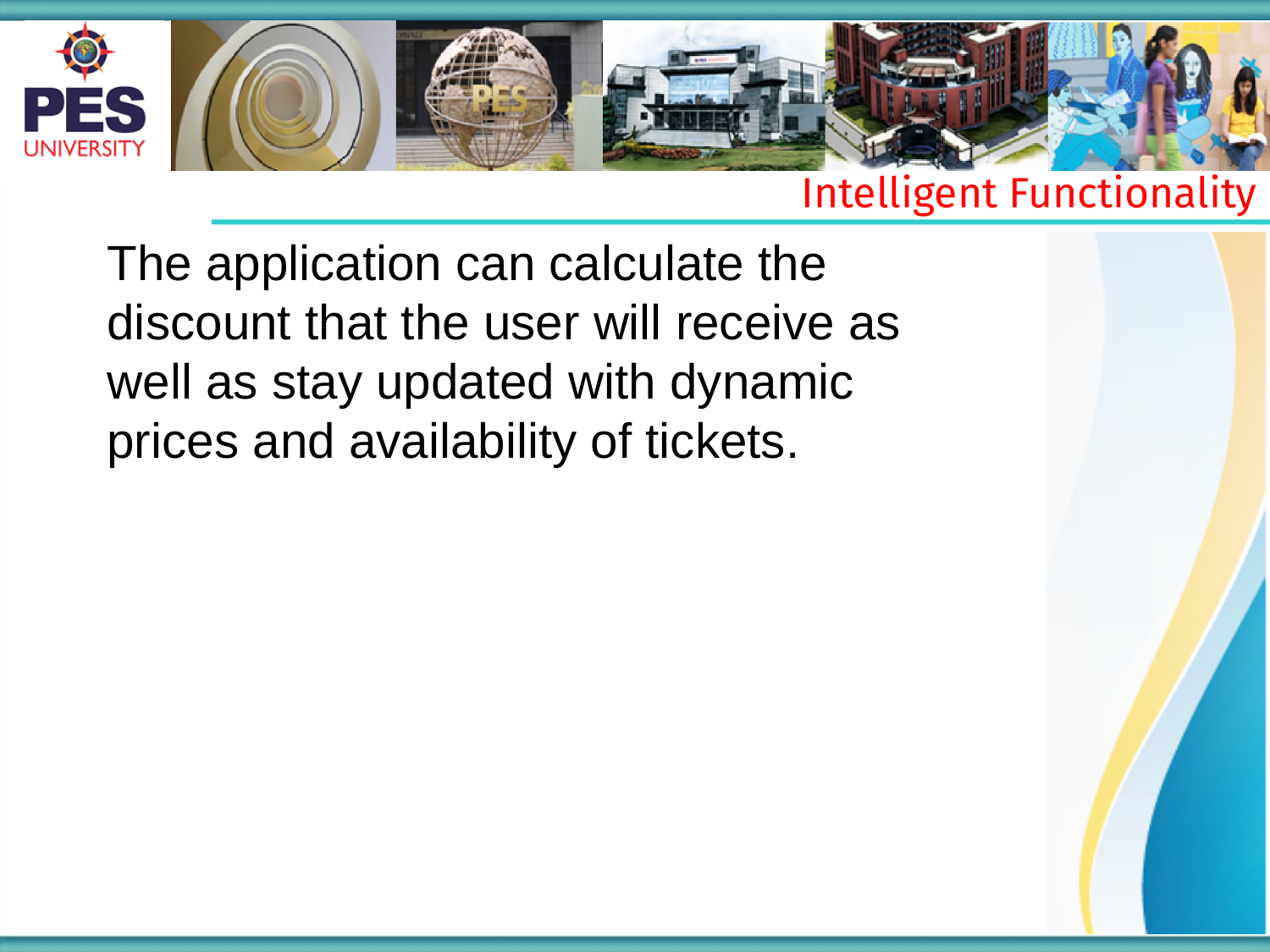

Intelligent Functionality

The application can calculate the discount that the user will receive as well as stay updated with dynamic prices and availability of tickets.